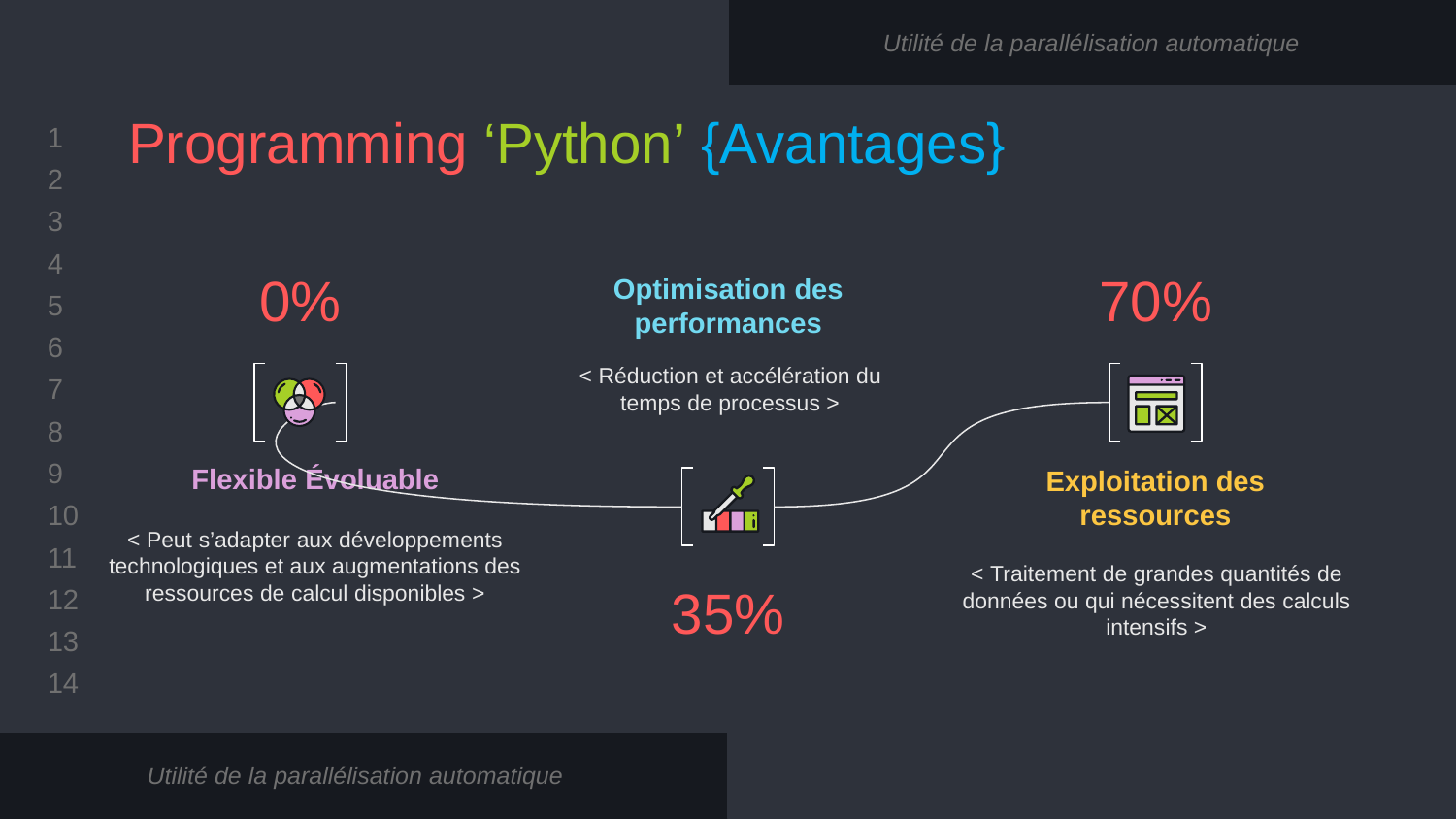

Utilité de la parallélisation automatique
# Programming ‘Python’ {Avantages}
0%
70%
Optimisation des performances
< Réduction et accélération du temps de processus >

Flexible Évoluable

Exploitation des ressources

< Peut s’adapter aux développements technologiques et aux augmentations des ressources de calcul disponibles >

< Traitement de grandes quantités de données ou qui nécessitent des calculs intensifs >
35%
Utilité de la parallélisation automatique